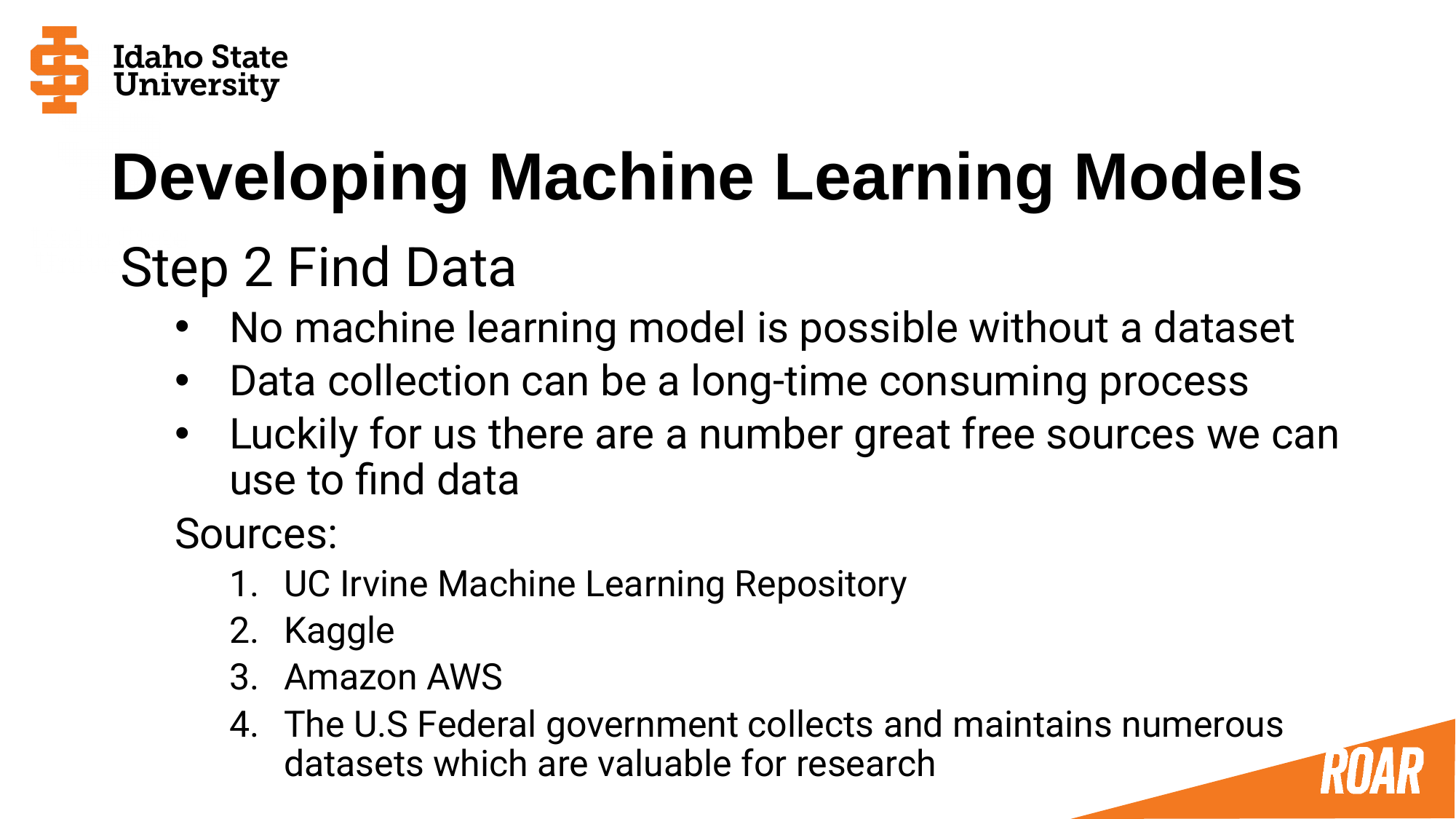

# Developing Machine Learning Models
Step 2 Find Data
No machine learning model is possible without a dataset
Data collection can be a long-time consuming process
Luckily for us there are a number great free sources we can use to find data
Sources:
UC Irvine Machine Learning Repository
Kaggle
Amazon AWS
The U.S Federal government collects and maintains numerous datasets which are valuable for research